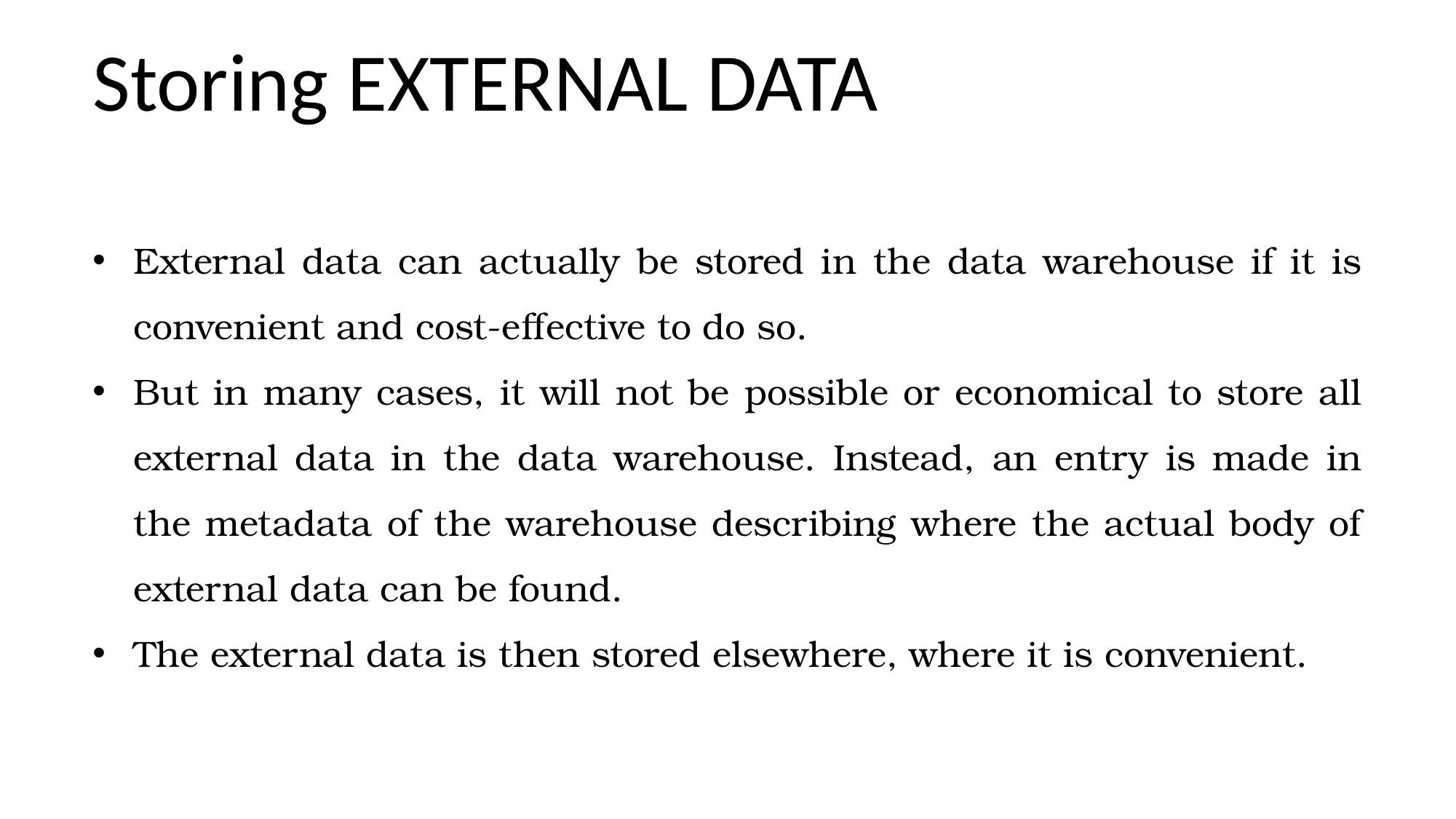

# Storing EXTERNAL DATA
External data can actually be stored in the data warehouse if it is convenient and cost-effective to do so.
But in many cases, it will not be possible or economical to store all external data in the data warehouse. Instead, an entry is made in the metadata of the warehouse describing where the actual body of external data can be found.
The external data is then stored elsewhere, where it is convenient.